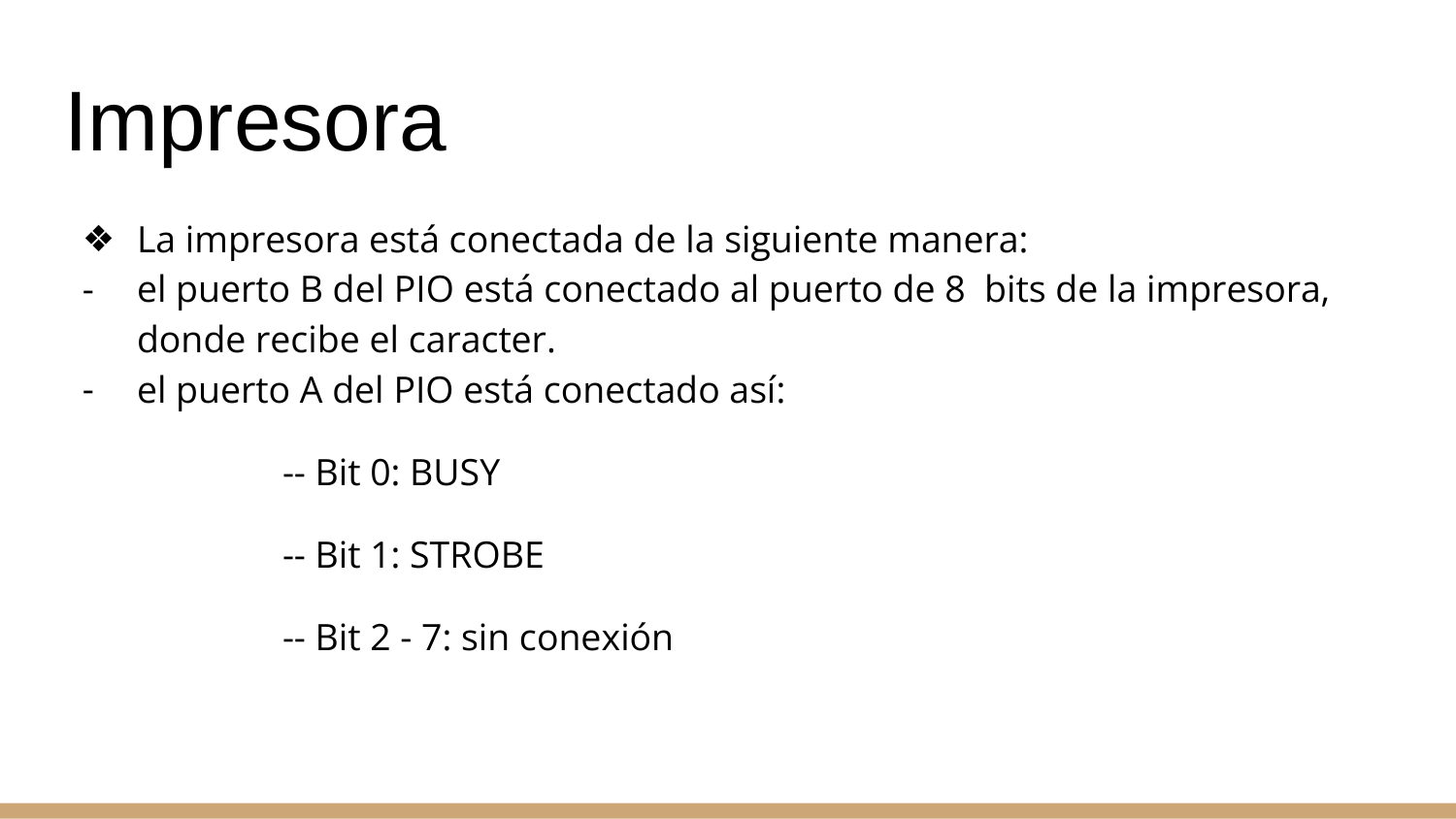

# Impresora
La impresora está conectada de la siguiente manera:
el puerto B del PIO está conectado al puerto de 8  bits de la impresora, donde recibe el caracter.
el puerto A del PIO está conectado así:
	-- Bit 0: BUSY
	-- Bit 1: STROBE
	-- Bit 2 - 7: sin conexión